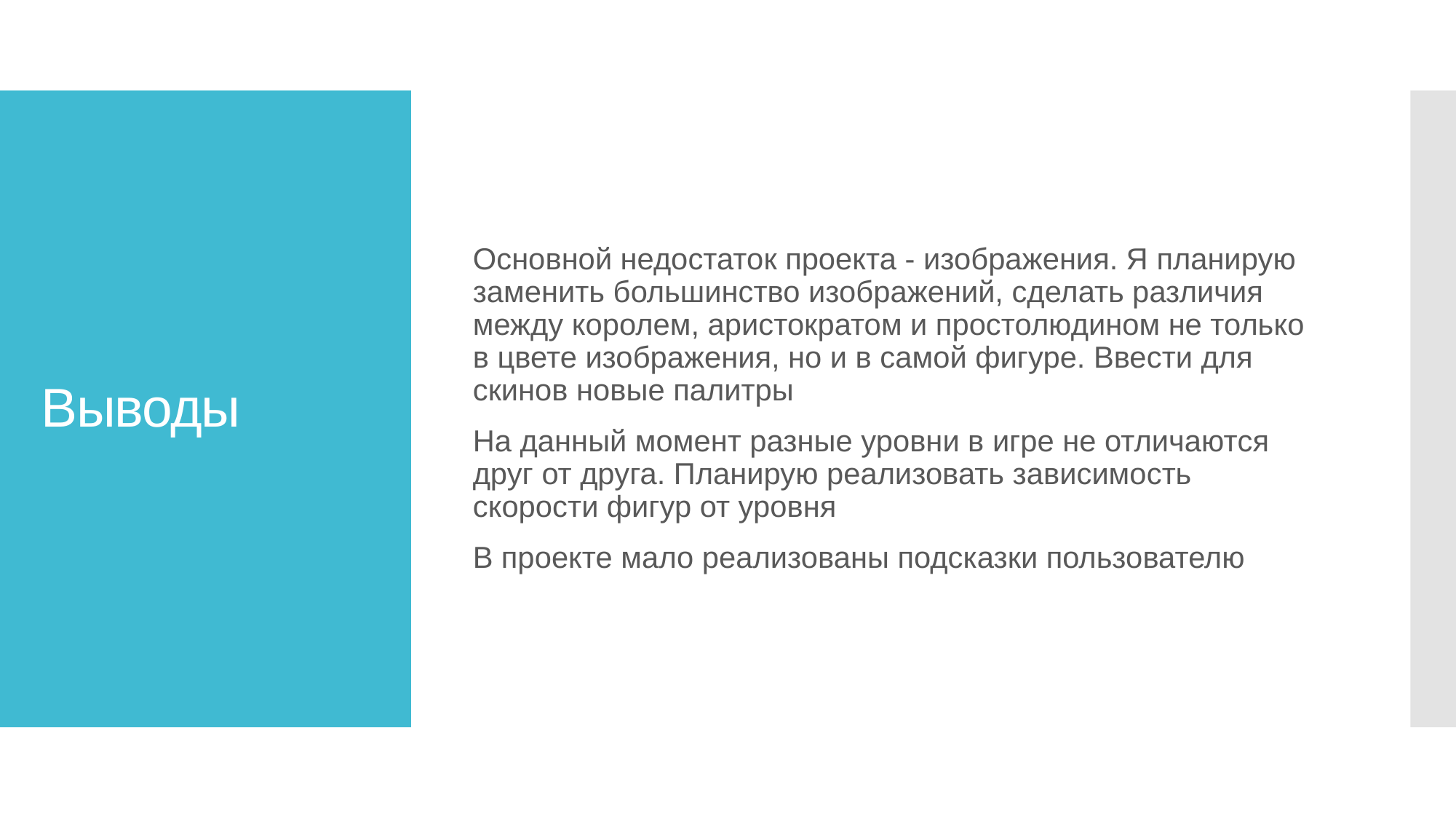

Основной недостаток проекта - изображения. Я планирую заменить большинство изображений, сделать различия между королем, аристократом и простолюдином не только в цвете изображения, но и в самой фигуре. Ввести для скинов новые палитры
На данный момент разные уровни в игре не отличаются друг от друга. Планирую реализовать зависимость скорости фигур от уровня
В проекте мало реализованы подсказки пользователю
# Выводы